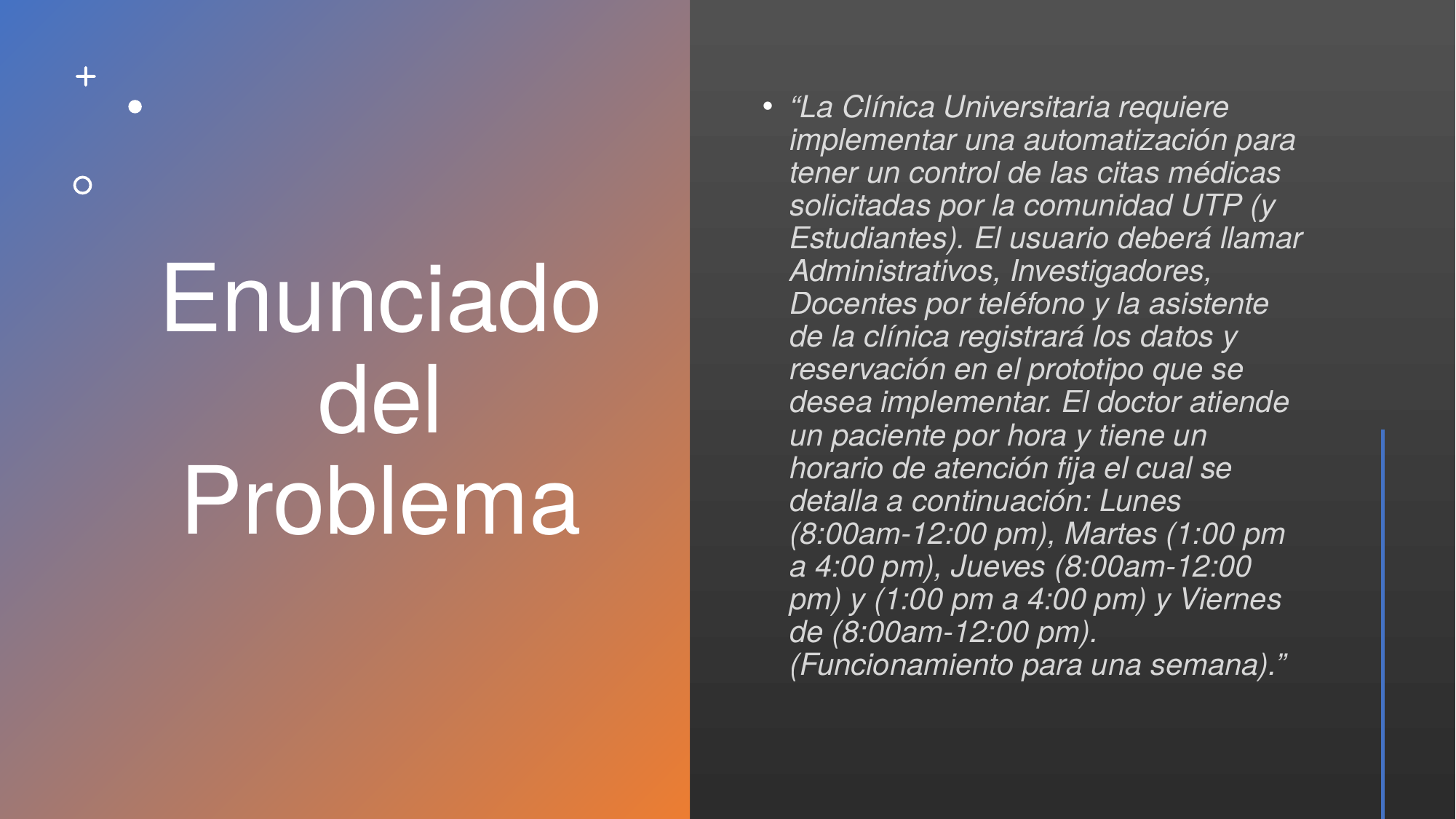

# Enunciado del Problema
“La Clínica Universitaria requiere implementar una automatización para tener un control de las citas médicas solicitadas por la comunidad UTP (y Estudiantes). El usuario deberá llamar Administrativos, Investigadores, Docentes por teléfono y la asistente de la clínica registrará los datos y reservación en el prototipo que se desea implementar. El doctor atiende un paciente por hora y tiene un horario de atención fija el cual se detalla a continuación: Lunes (8:00am-12:00 pm), Martes (1:00 pm a 4:00 pm), Jueves (8:00am-12:00 pm) y (1:00 pm a 4:00 pm) y Viernes de (8:00am-12:00 pm). (Funcionamiento para una semana).”